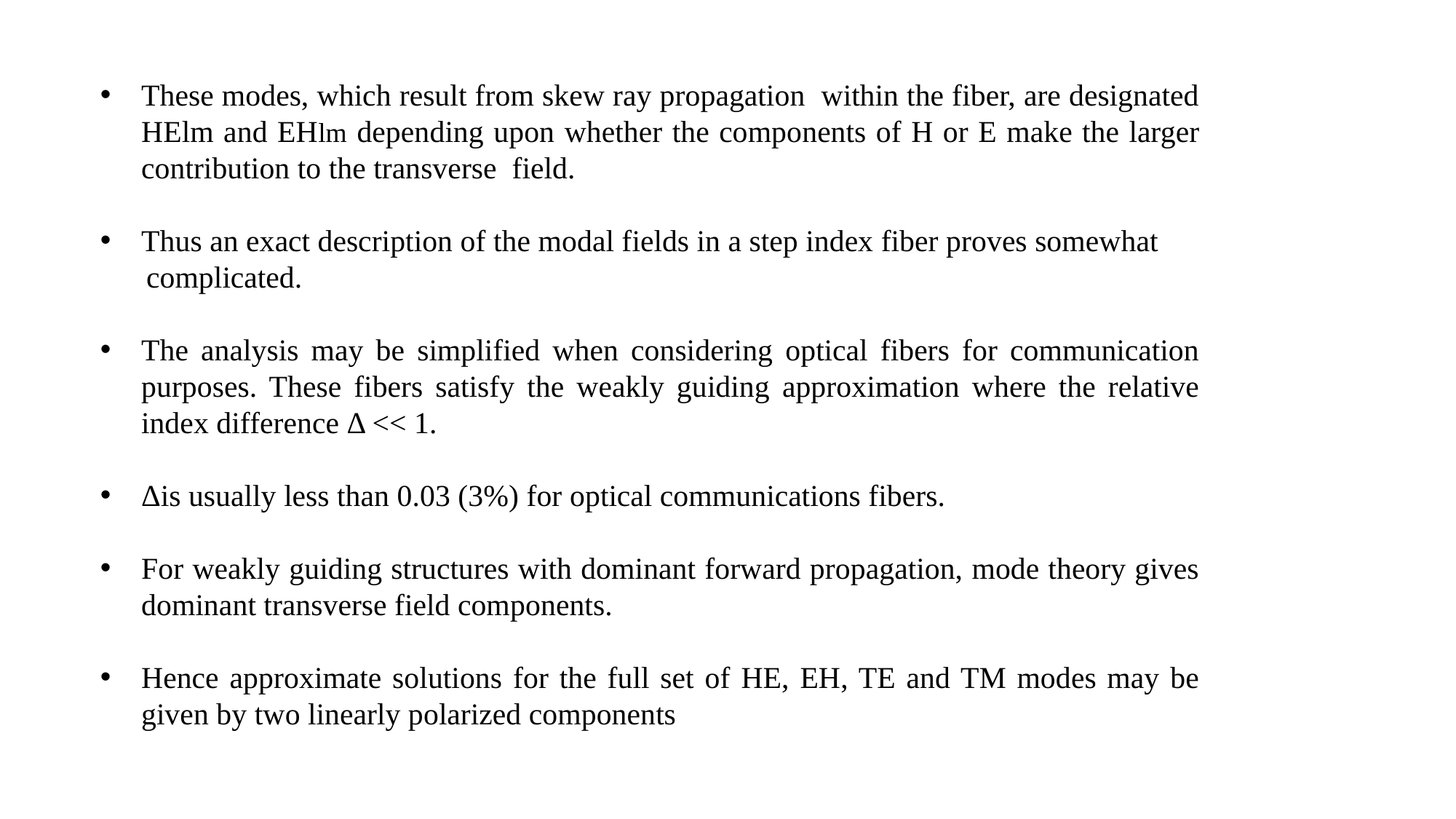

These modes, which result from skew ray propagation  within the fiber, are designated HElm and EHlm depending upon whether the components of H or E make the larger contribution to the transverse  field.

Thus an exact description of the modal fields in a step index fiber proves somewhat
      complicated.

The analysis may be simplified when considering optical fibers for communication purposes. These fibers satisfy the weakly guiding approximation where the relative index difference Δ << 1.

Δis usually less than 0.03 (3%) for optical communications fibers.

For weakly guiding structures with dominant forward propagation, mode theory gives dominant transverse field components.

Hence approximate solutions for the full set of HE, EH, TE and TM modes may be given by two linearly polarized components